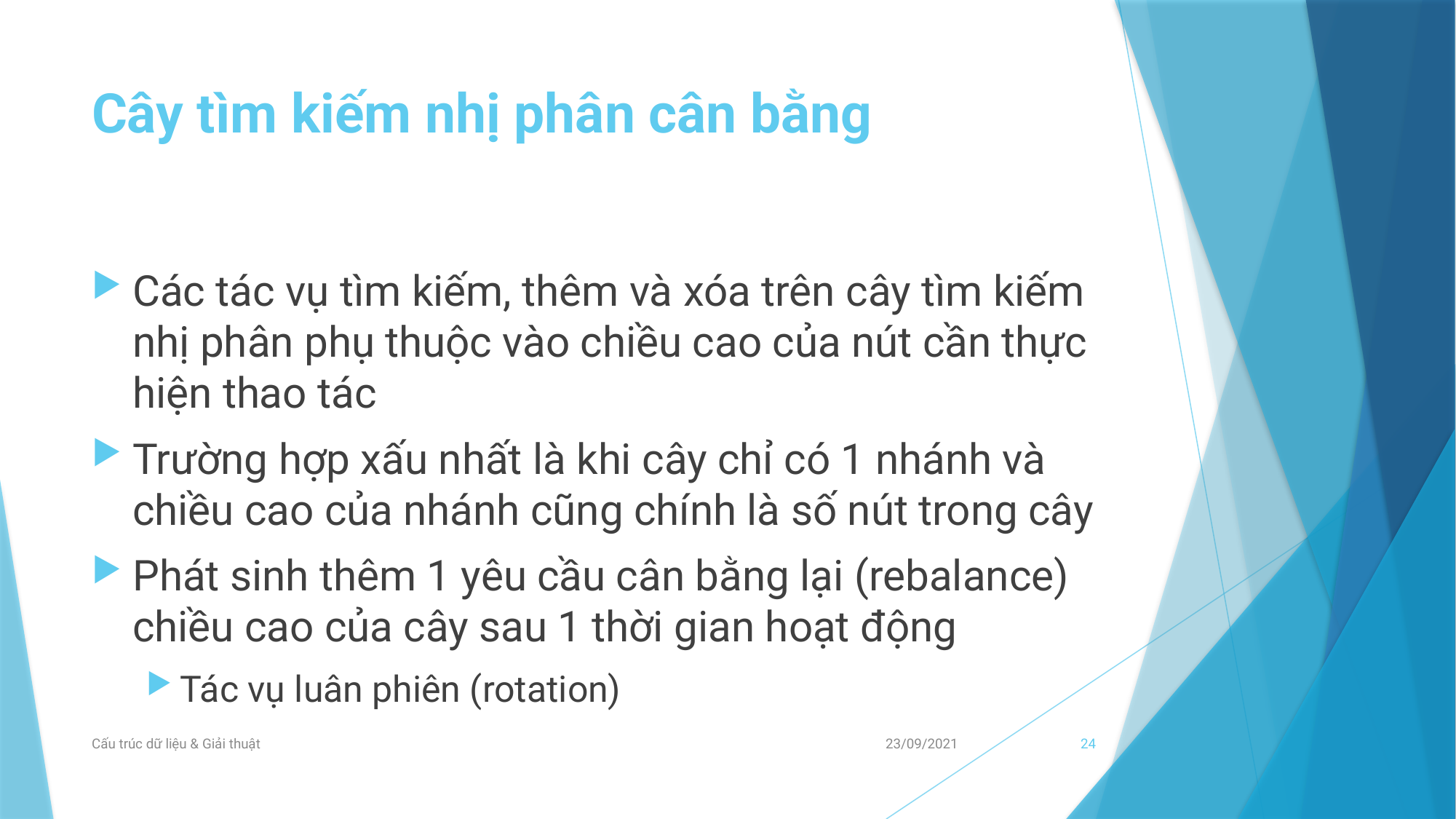

# Cây tìm kiếm nhị phân cân bằng
Các tác vụ tìm kiếm, thêm và xóa trên cây tìm kiếm nhị phân phụ thuộc vào chiều cao của nút cần thực hiện thao tác
Trường hợp xấu nhất là khi cây chỉ có 1 nhánh và chiều cao của nhánh cũng chính là số nút trong cây
Phát sinh thêm 1 yêu cầu cân bằng lại (rebalance) chiều cao của cây sau 1 thời gian hoạt động
Tác vụ luân phiên (rotation)
Cấu trúc dữ liệu & Giải thuật
23/09/2021
24